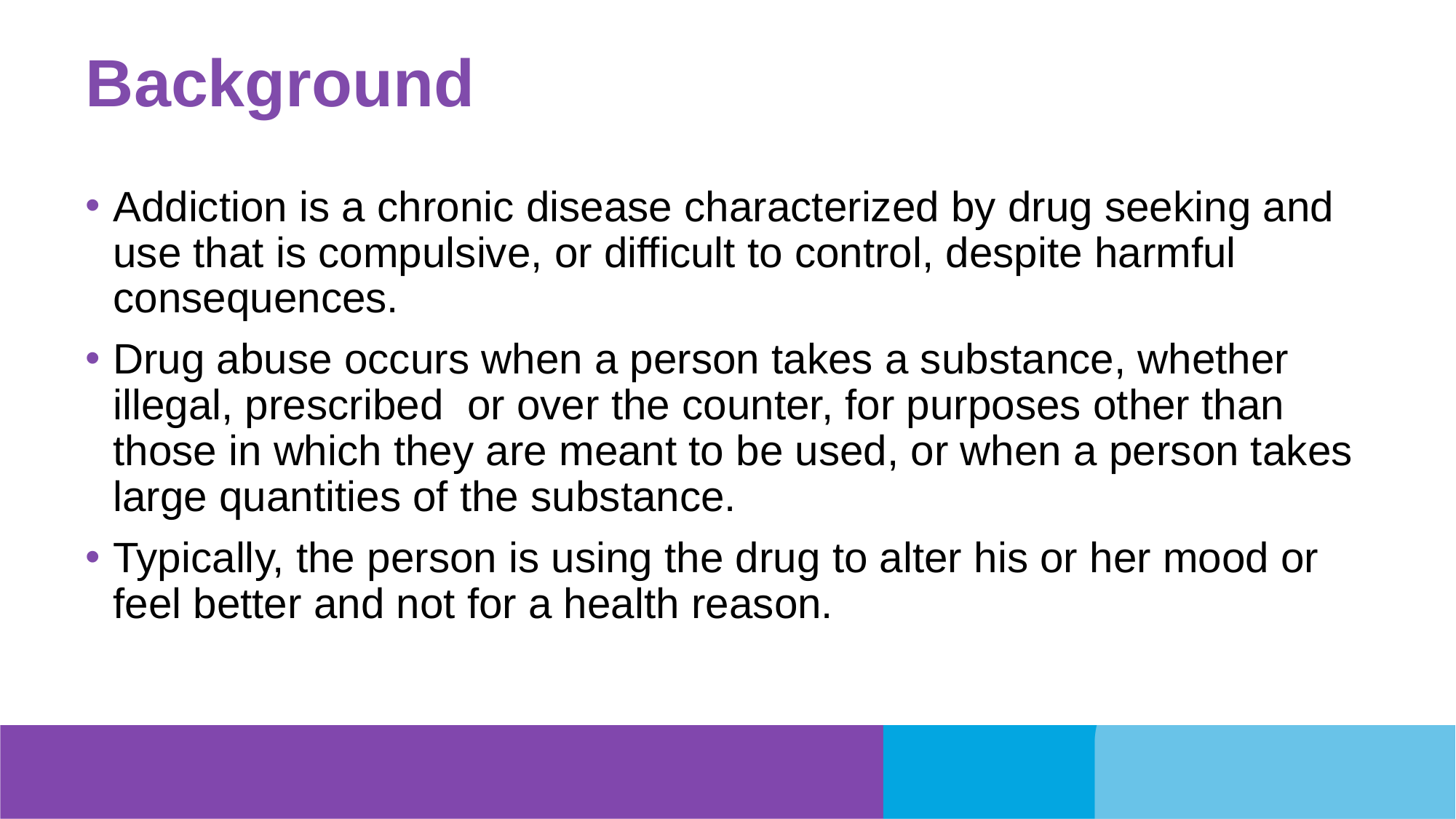

# Background
Addiction is a chronic disease characterized by drug seeking and use that is compulsive, or difficult to control, despite harmful consequences.
Drug abuse occurs when a person takes a substance, whether illegal, prescribed  or over the counter, for purposes other than those in which they are meant to be used, or when a person takes large quantities of the substance.
Typically, the person is using the drug to alter his or her mood or feel better and not for a health reason.